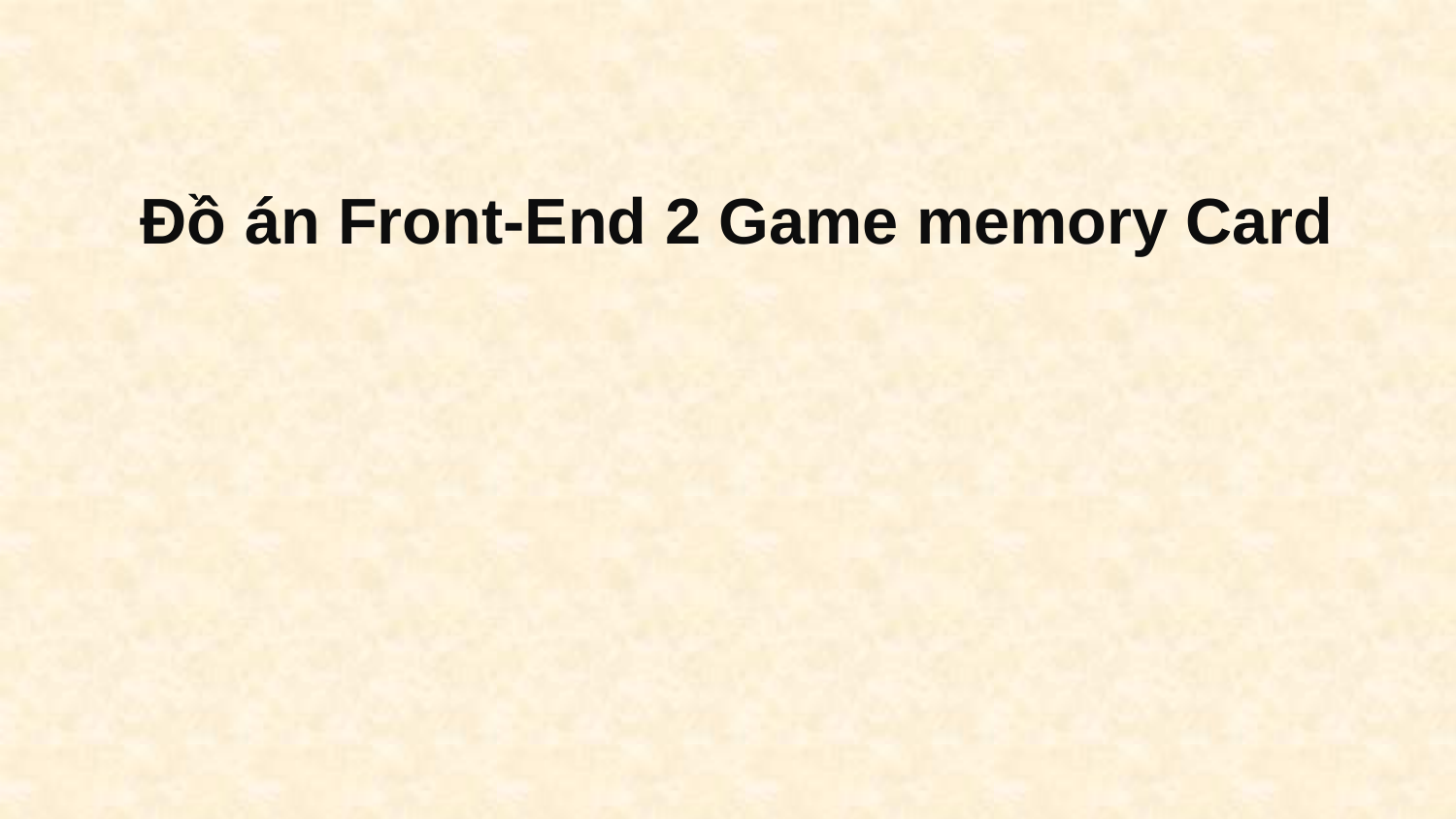

Đồ án Front-End 2 Game memory Card